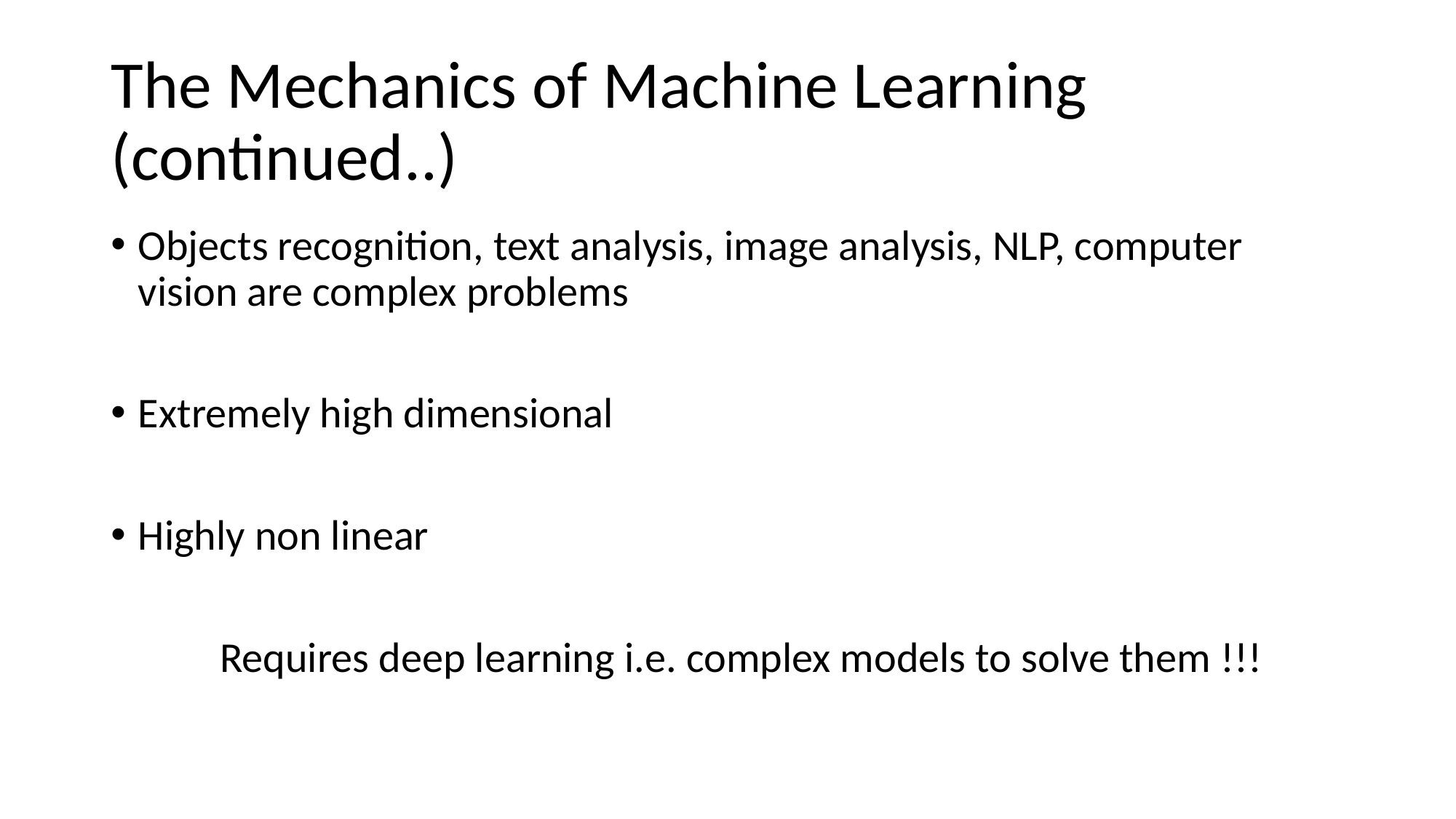

# The Mechanics of Machine Learning (continued..)
Objects recognition, text analysis, image analysis, NLP, computer vision are complex problems

Extremely high dimensional

Highly non linear

	Requires deep learning i.e. complex models to solve them !!!